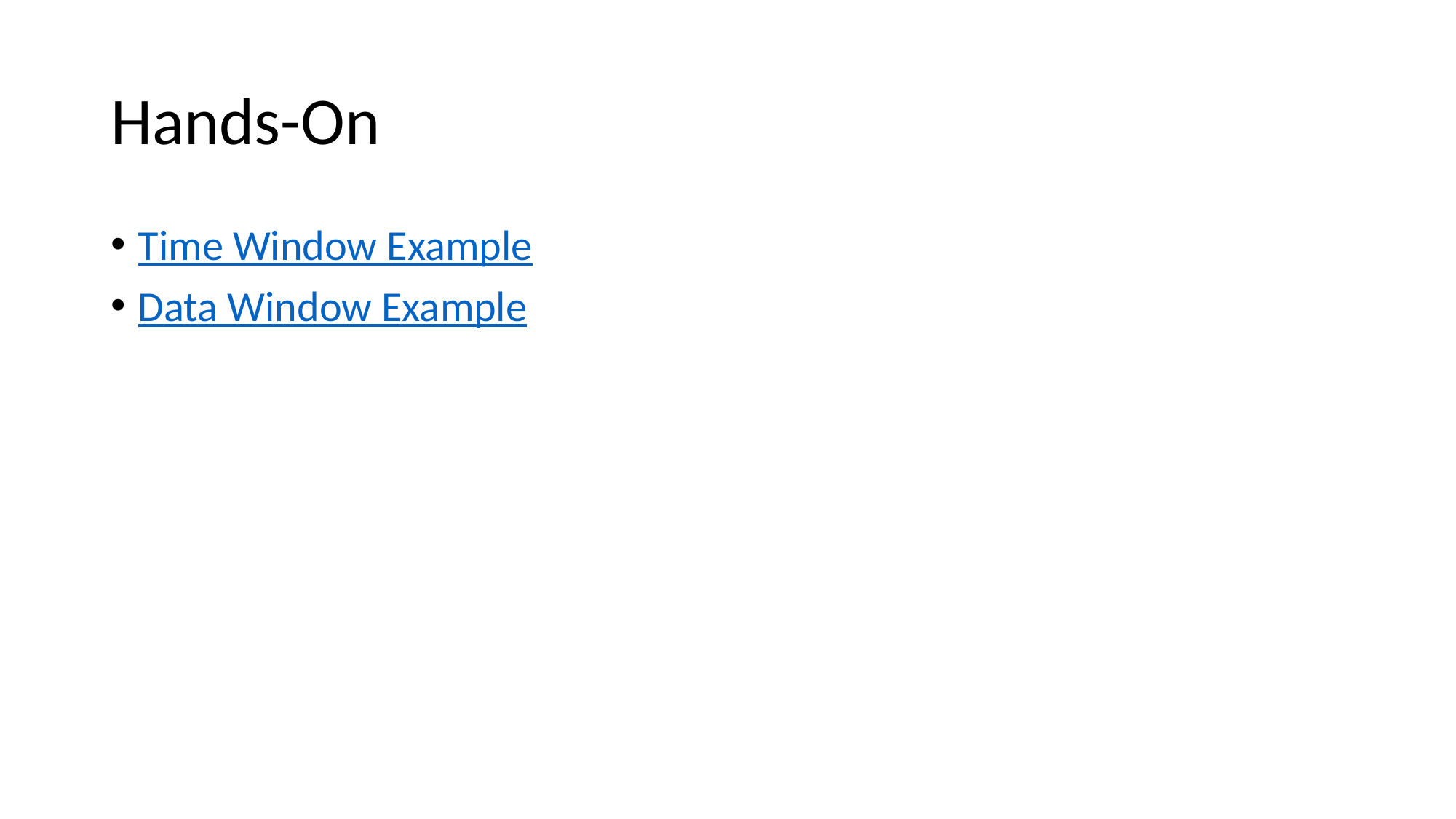

# Hands-On
Time Window Example
Data Window Example